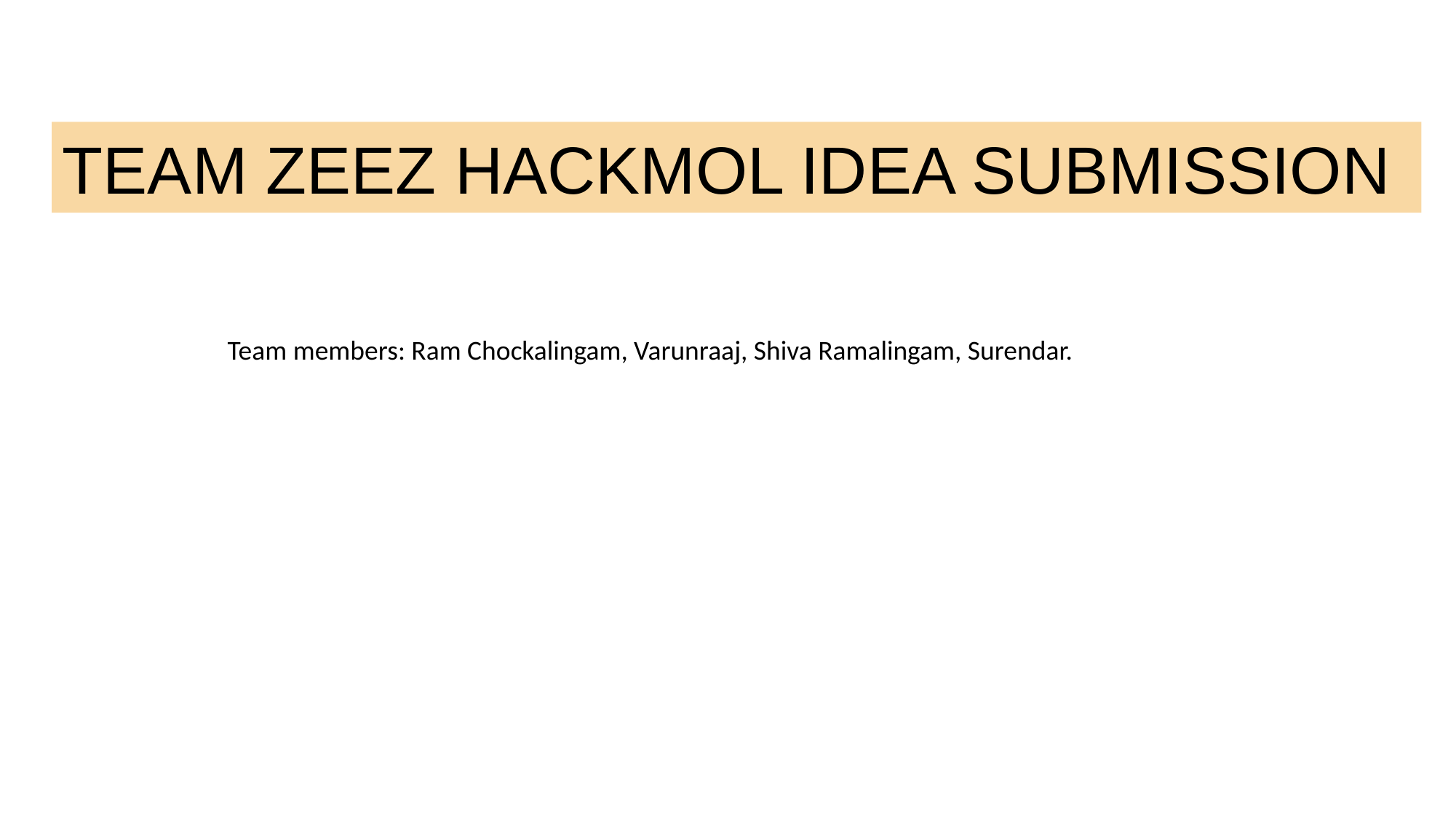

TEAM ZEEZ HACKMOL IDEA SUBMISSION
Team members: Ram Chockalingam, Varunraaj, Shiva Ramalingam, Surendar.